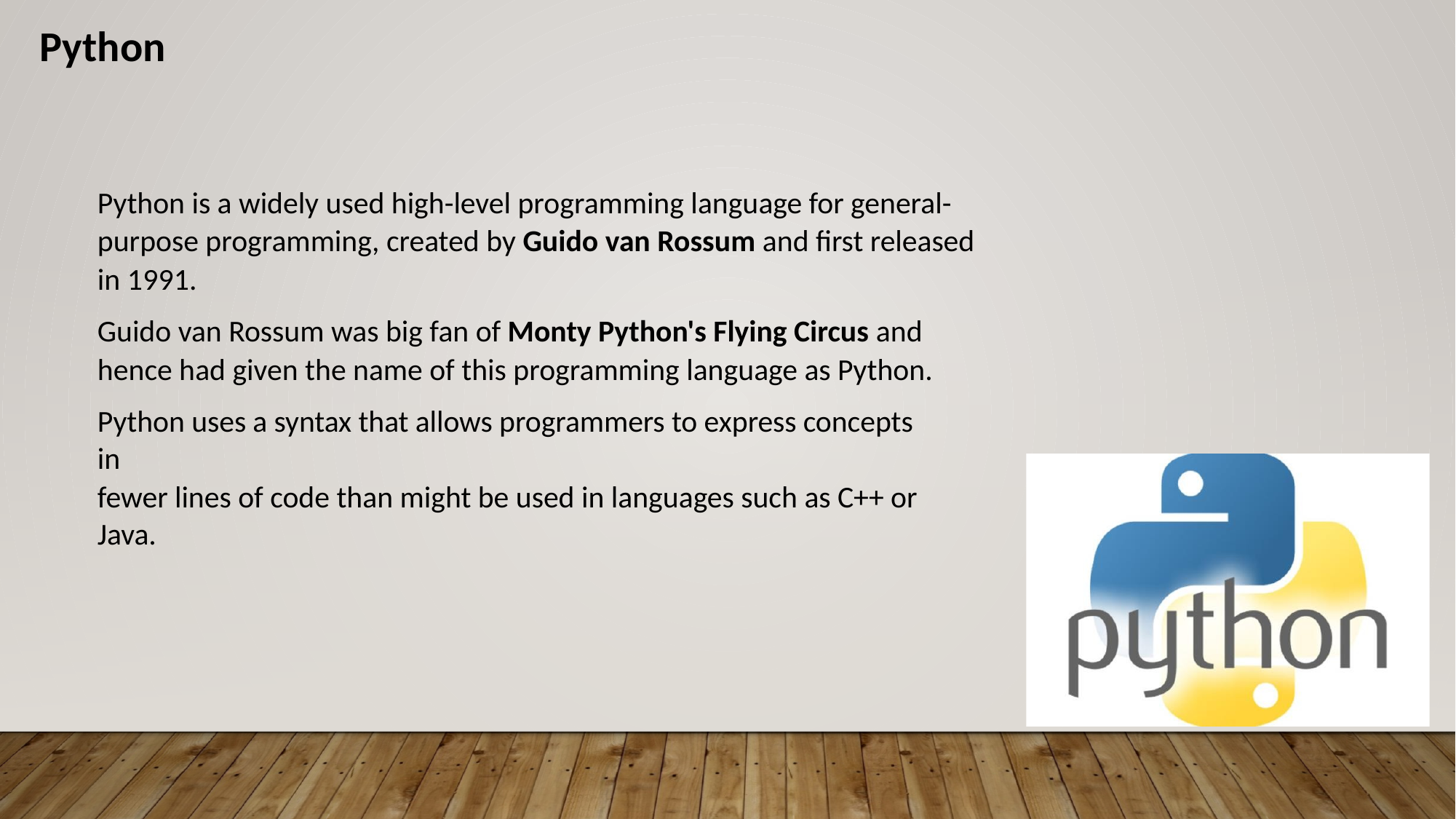

Python
Python is a widely used high-level programming language for general-
purpose programming, created by Guido van Rossum and first released
in 1991.
Guido van Rossum was big fan of Monty Python's Flying Circus and
hence had given the name of this programming language as Python.
Python uses a syntax that allows programmers to express concepts in
fewer lines of code than might be used in languages such as C++ or Java.